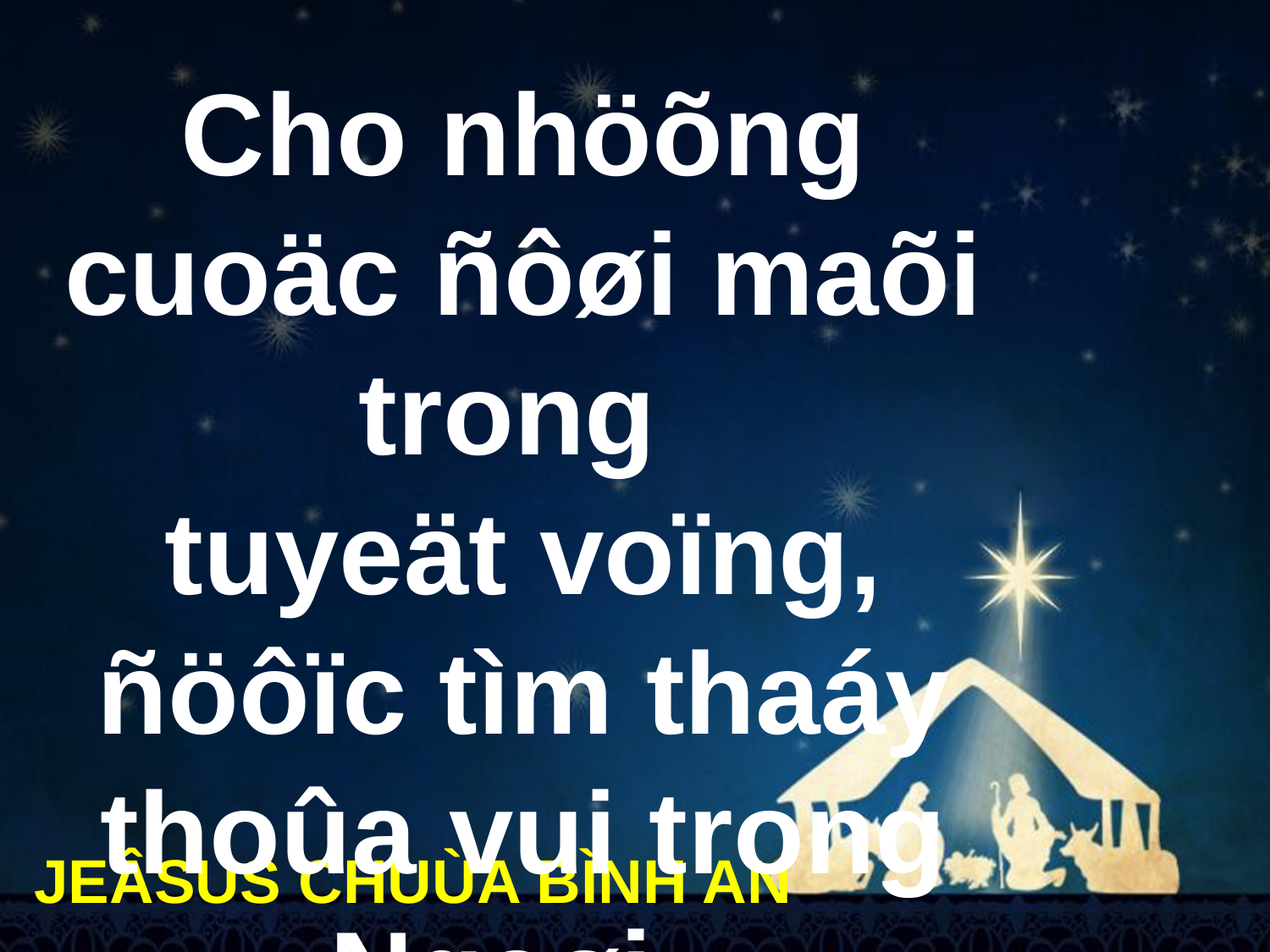

Cho nhöõng cuoäc ñôøi maõi trong
tuyeät voïng, ñöôïc tìm thaáy thoûa vui trong Ngaøi.
JEÂSUS CHUÙA BÌNH AN